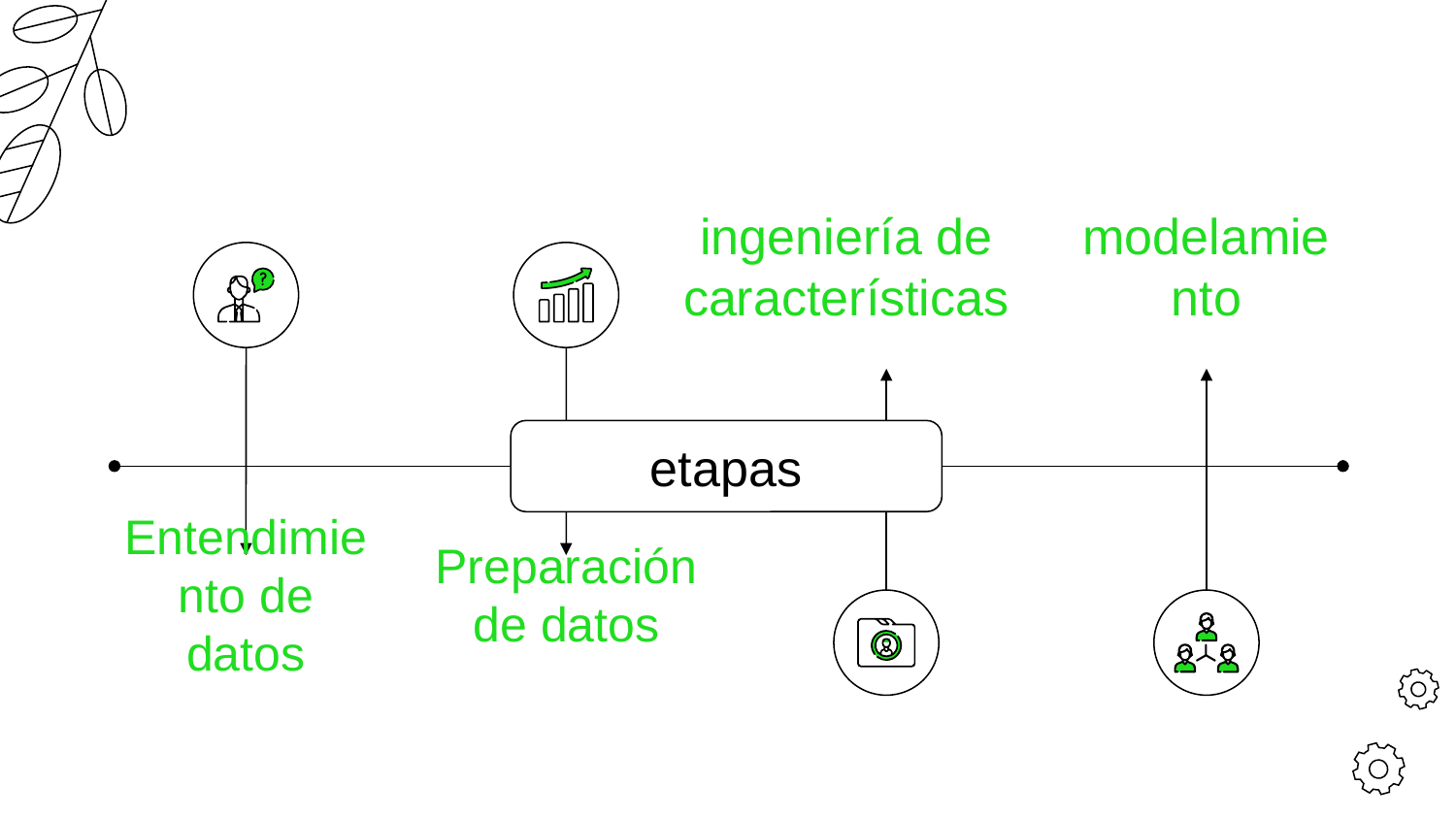

ingeniería de características
modelamiento

etapas

Entendimiento de datos
Preparación de datos